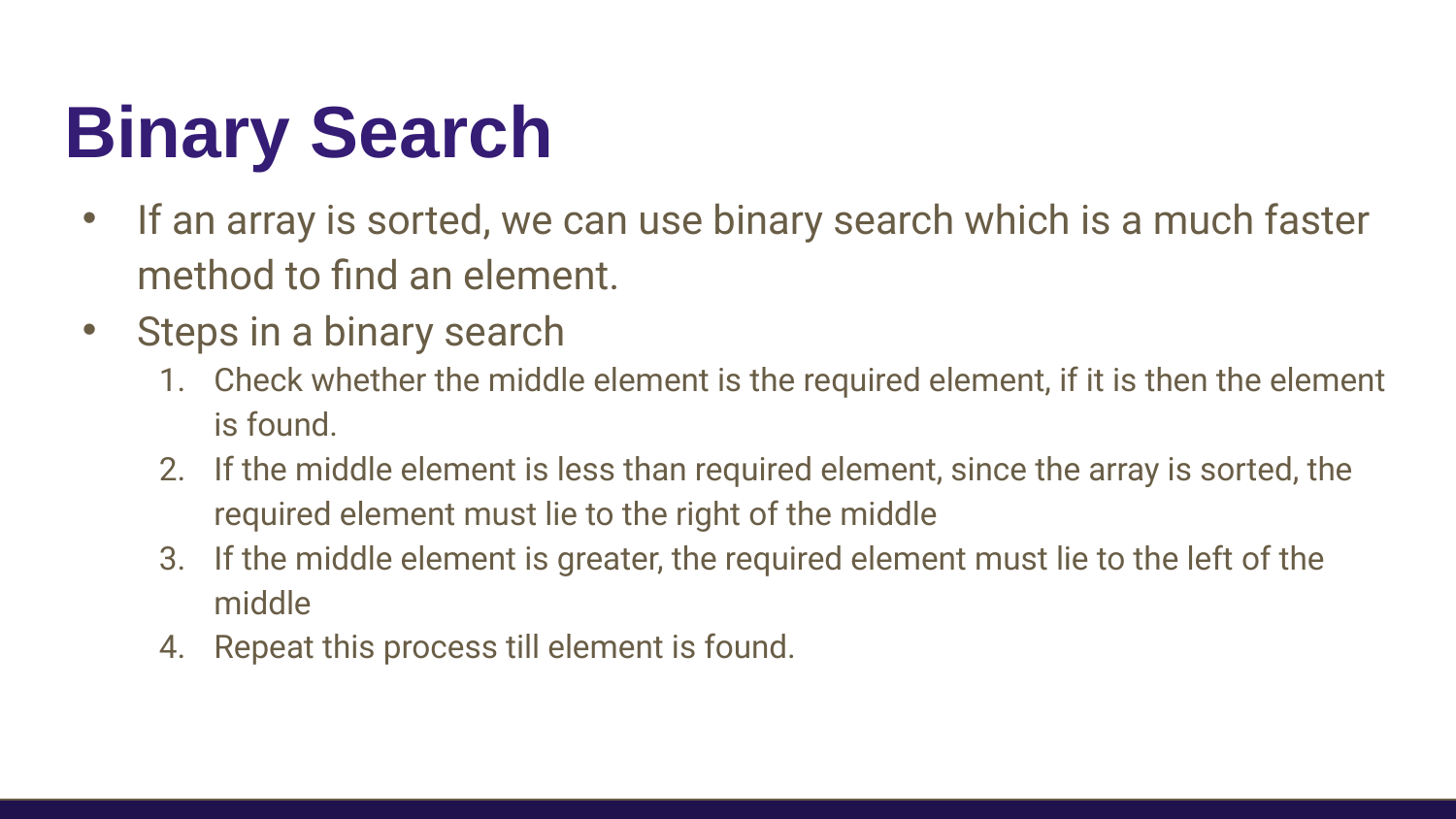

# Binary Search
If an array is sorted, we can use binary search which is a much faster method to find an element.
Steps in a binary search
Check whether the middle element is the required element, if it is then the element is found.
If the middle element is less than required element, since the array is sorted, the required element must lie to the right of the middle
If the middle element is greater, the required element must lie to the left of the middle
Repeat this process till element is found.